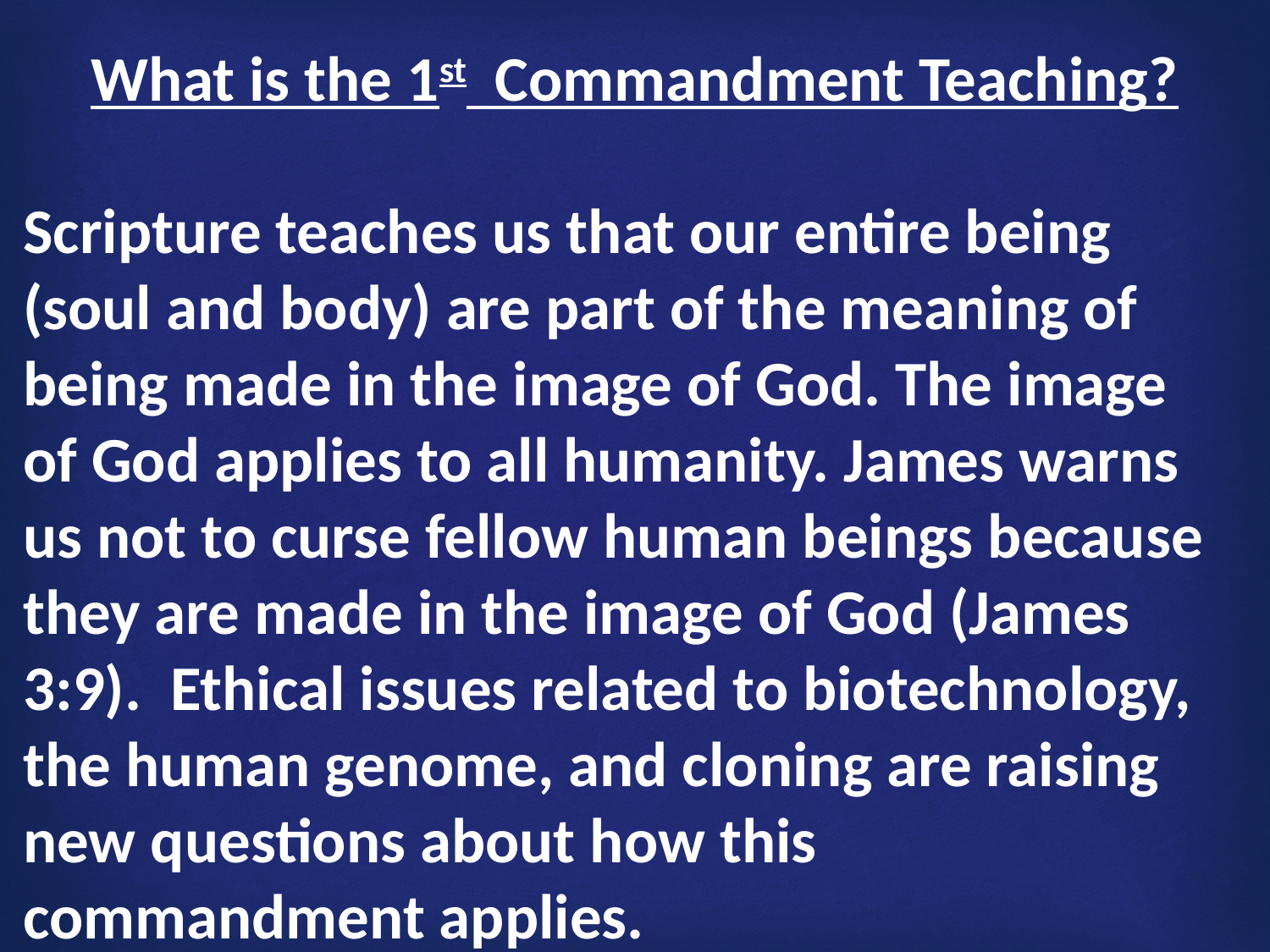

What is the 1st  Commandment Teaching?

Scripture teaches us that our entire being (soul and body) are part of the meaning of being made in the image of God. The image of God applies to all humanity. James warns us not to curse fellow human beings because they are made in the image of God (James  3:9).  Ethical issues related to biotechnology, the human genome, and cloning are raising new questions about how this commandment applies.